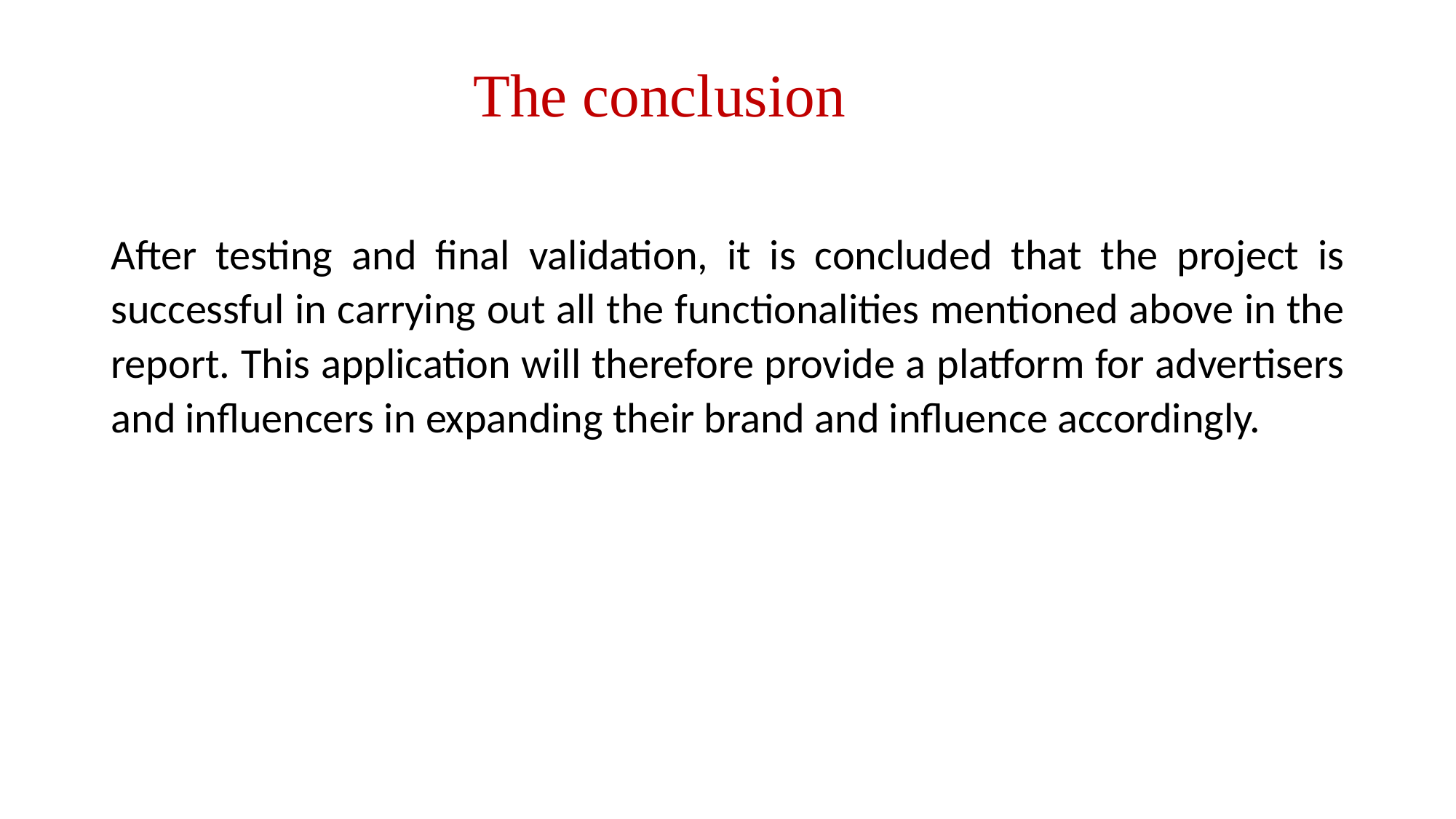

# The conclusion
After testing and final validation, it is concluded that the project is successful in carrying out all the functionalities mentioned above in the report. This application will therefore provide a platform for advertisers and influencers in expanding their brand and influence accordingly.